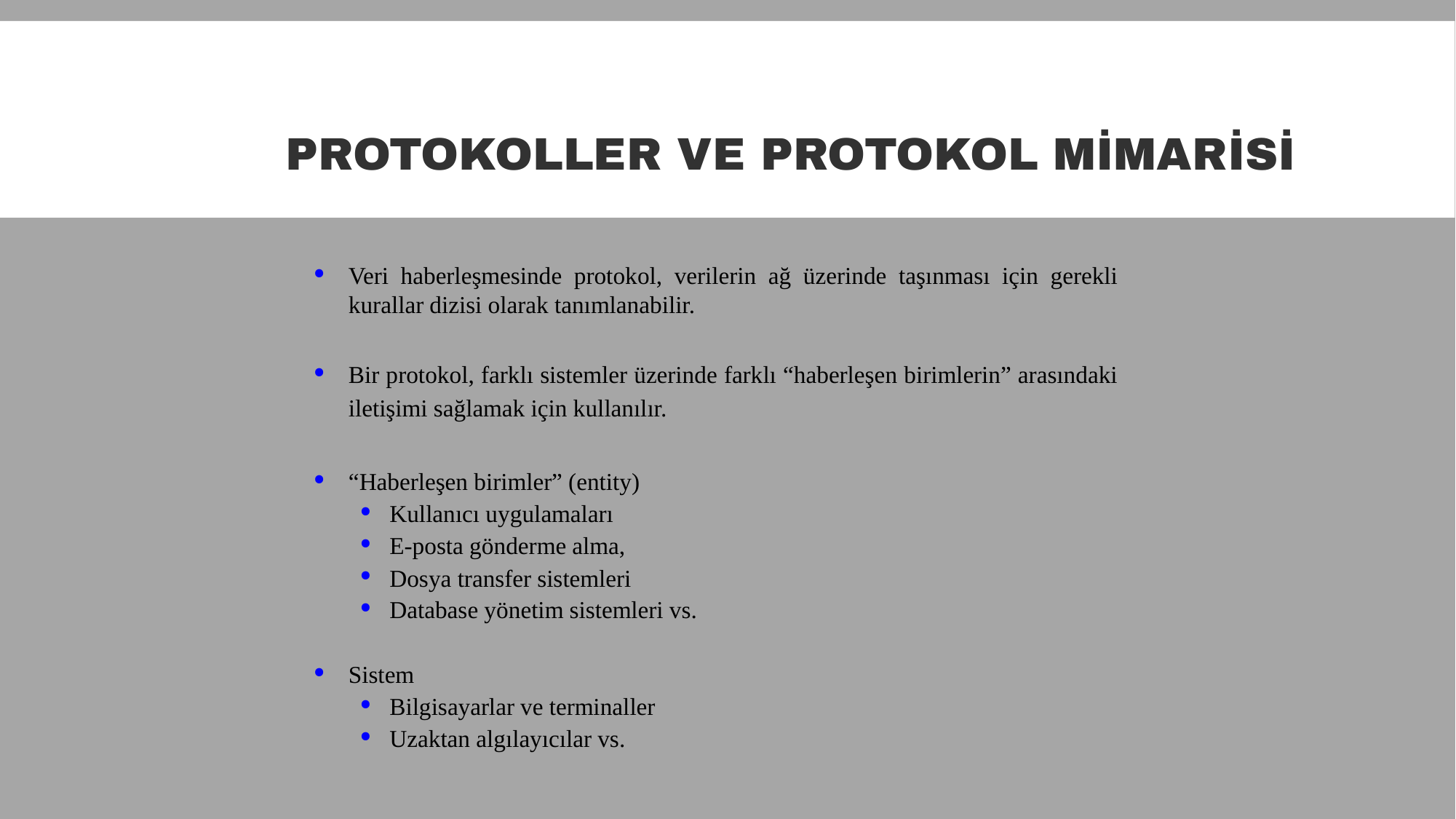

# Protokoller ve Protokol Mimarisi
Veri haberleşmesinde protokol, verilerin ağ üzerinde taşınması için gerekli kurallar dizisi olarak tanımlanabilir.

Bir protokol, farklı sistemler üzerinde farklı “haberleşen birimlerin” arasındaki iletişimi sağlamak için kullanılır.

“Haberleşen birimler” (entity)
Kullanıcı uygulamaları
E-posta gönderme alma,
Dosya transfer sistemleri
Database yönetim sistemleri vs.

Sistem
Bilgisayarlar ve terminaller
Uzaktan algılayıcılar vs.